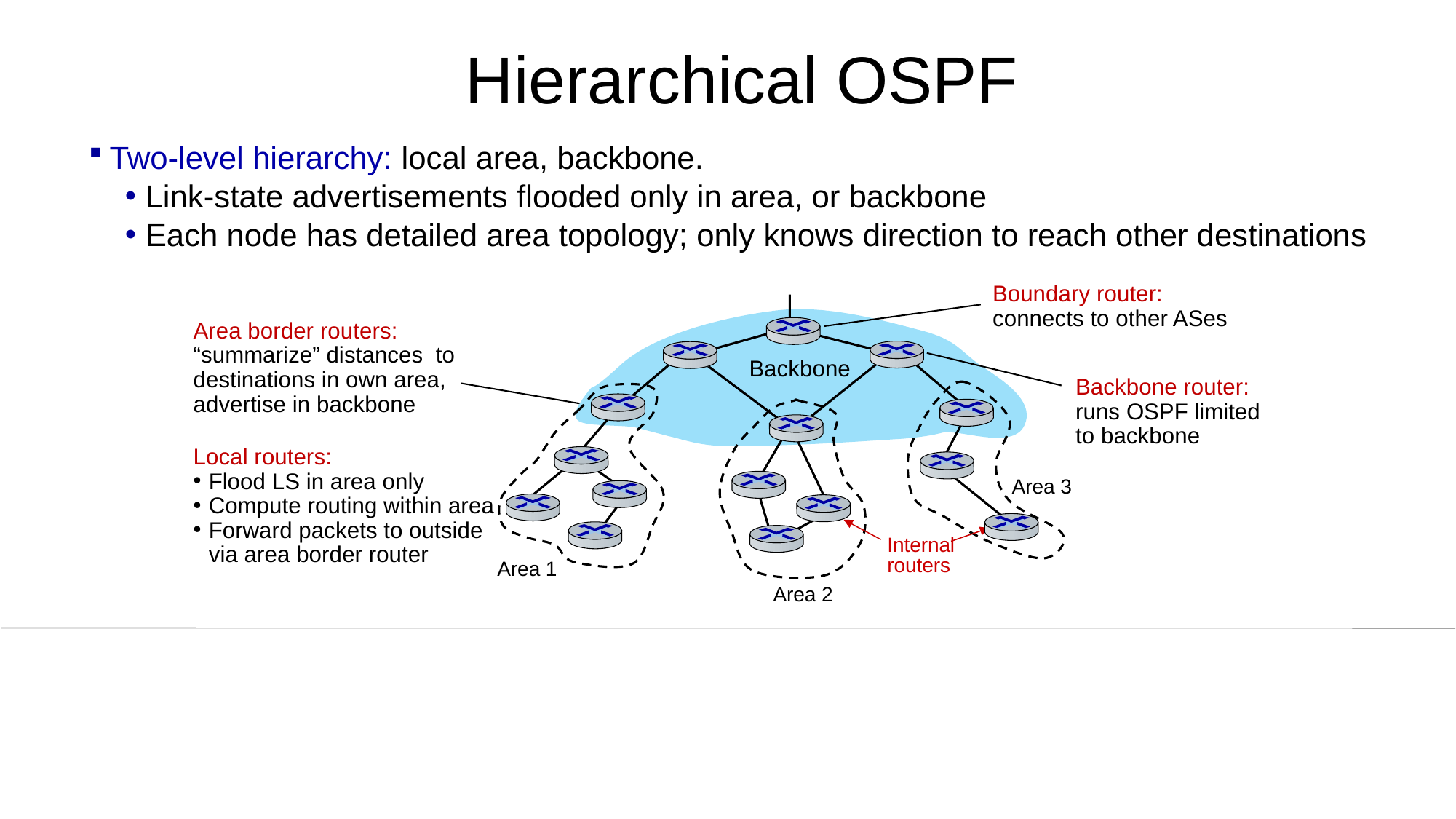

# Hierarchical OSPF
Two-level hierarchy: local area, backbone.
Link-state advertisements flooded only in area, or backbone
Each node has detailed area topology; only knows direction to reach other destinations

Boundary router: connects to other ASes

Area border routers: “summarize” distances  to destinations in own area, advertise in backbone

Backbone

Backbone router: runs OSPF limited to backbone

Local routers:
Flood LS in area only
Compute routing within area
Forward packets to outside via area border router

Area 3

Internal
routers
Area 1
Area 2